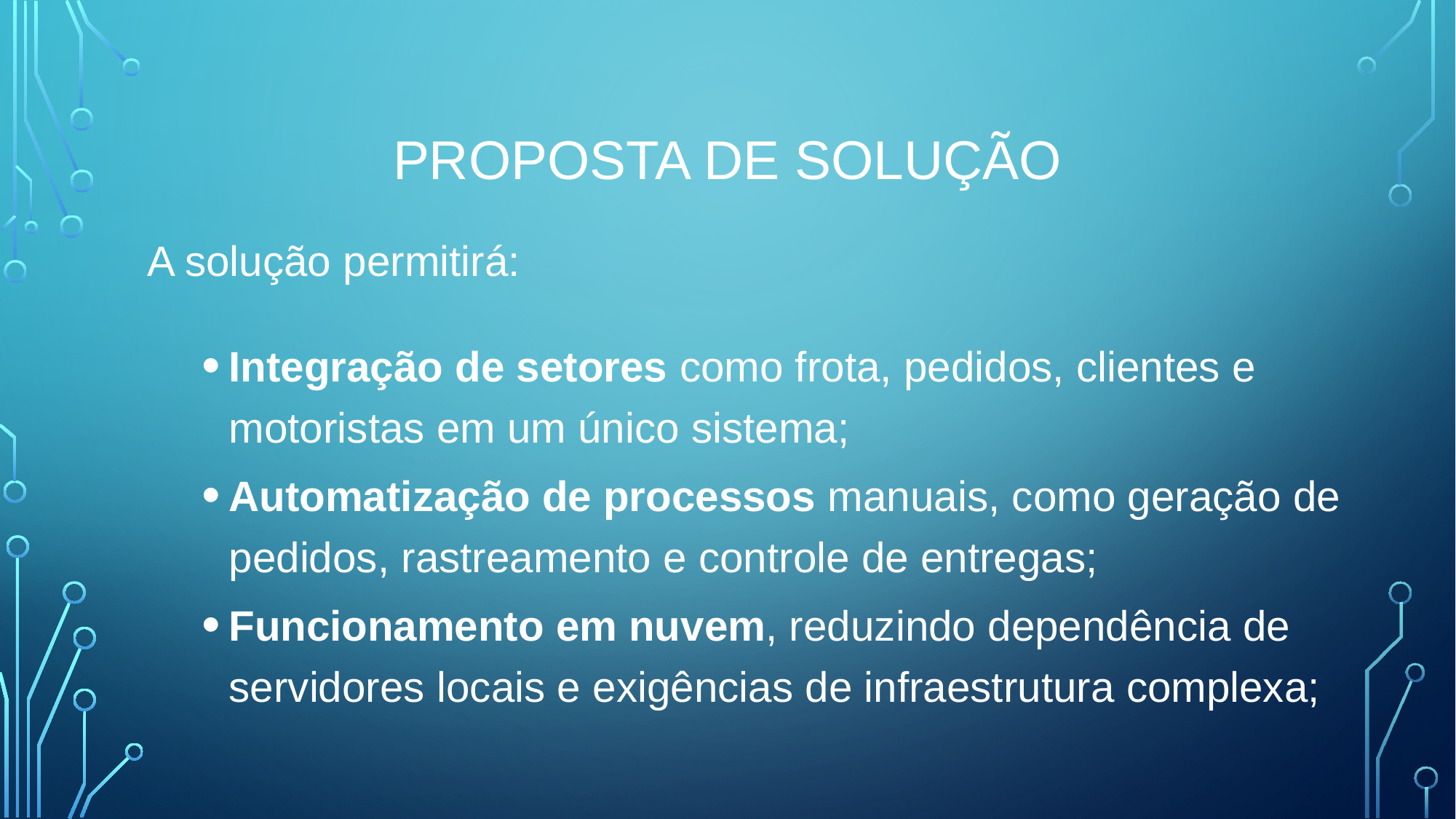

# Proposta de solução
A solução permitirá:

Integração de setores como frota, pedidos, clientes e motoristas em um único sistema;
Automatização de processos manuais, como geração de pedidos, rastreamento e controle de entregas;
Funcionamento em nuvem, reduzindo dependência de servidores locais e exigências de infraestrutura complexa;